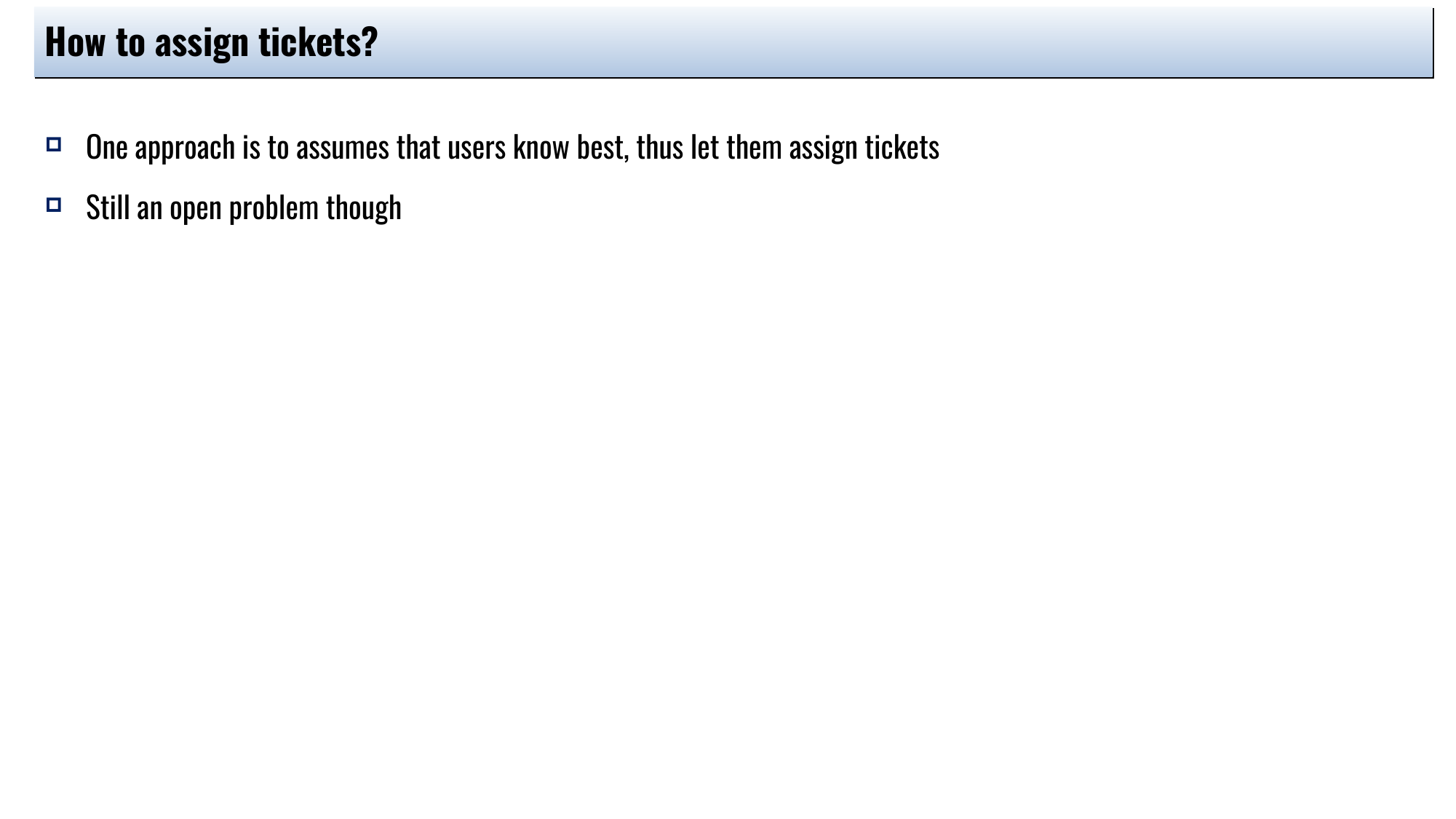

# How to assign tickets?
One approach is to assumes that users know best, thus let them assign tickets
Still an open problem though